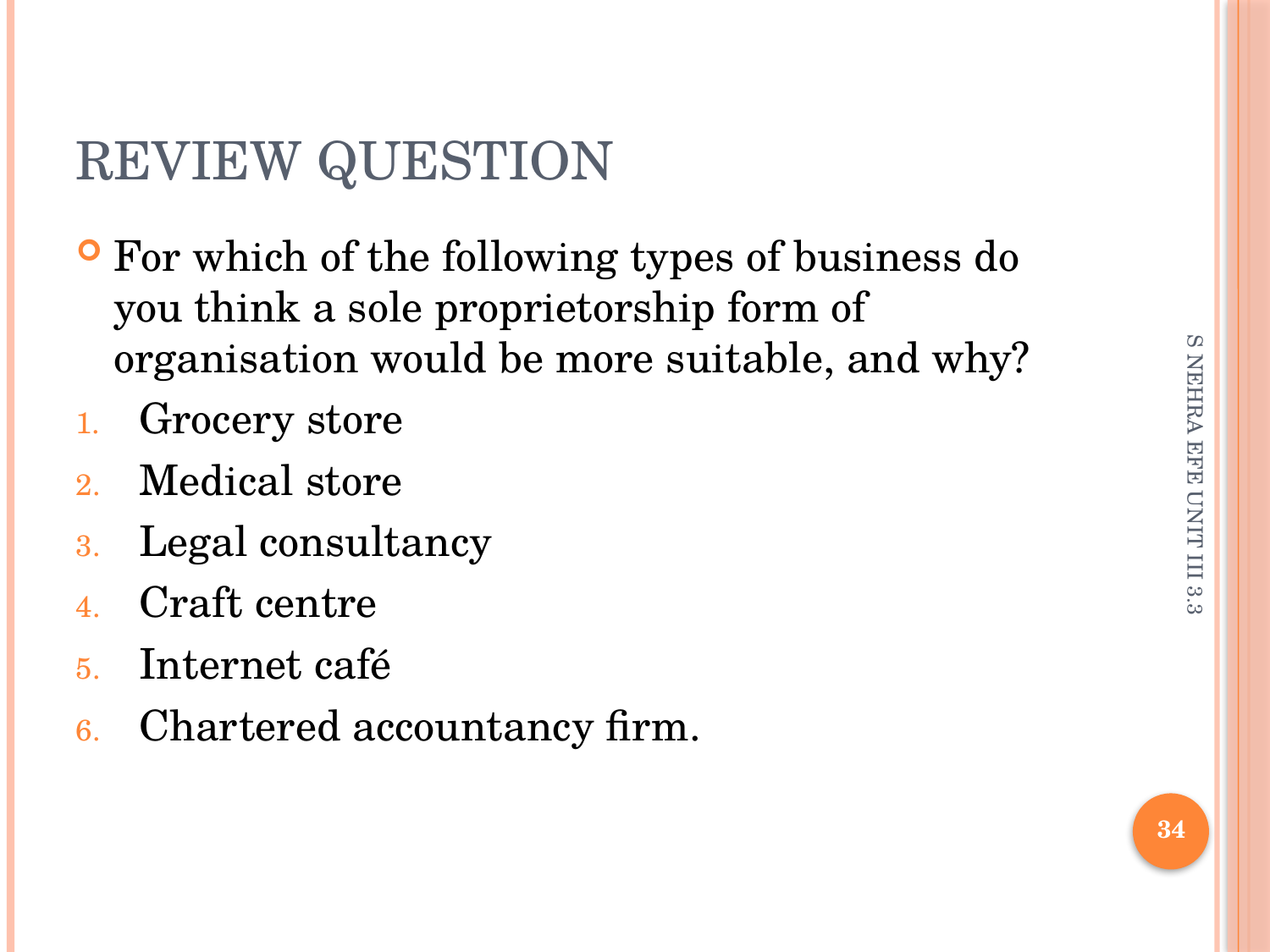

# Review question
For which of the following types of business do you think a sole proprietorship form of organisation would be more suitable, and why?
Grocery store
Medical store
Legal consultancy
Craft centre
Internet café
Chartered accountancy firm.
S NEHRA EFE UNIT III 3.3
34